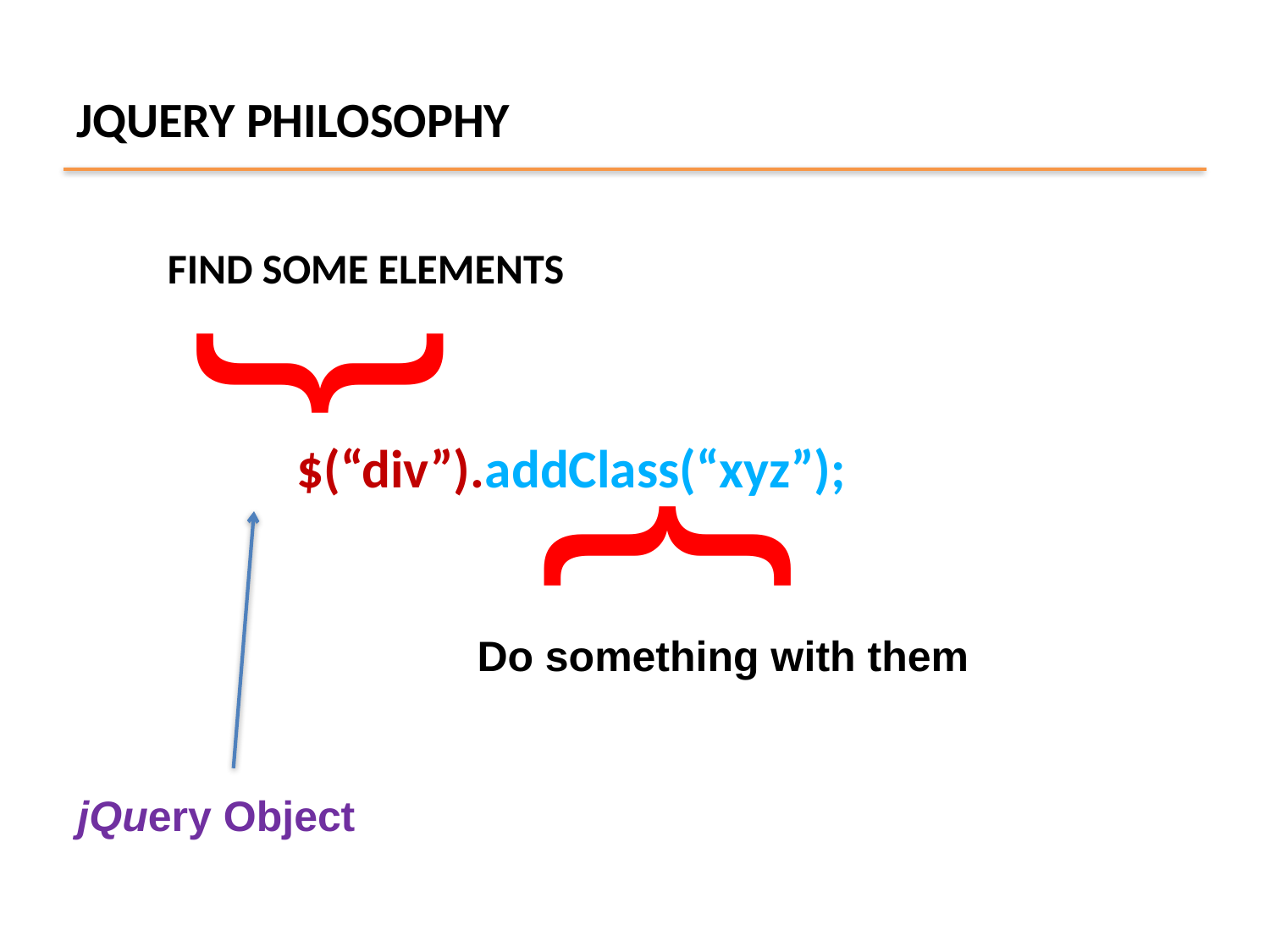

# JQUERY PHILOSOPHY
}
FIND SOME ELEMENTS
}
$(“div”).addClass(“xyz”);
Do something with them
jQuery Object